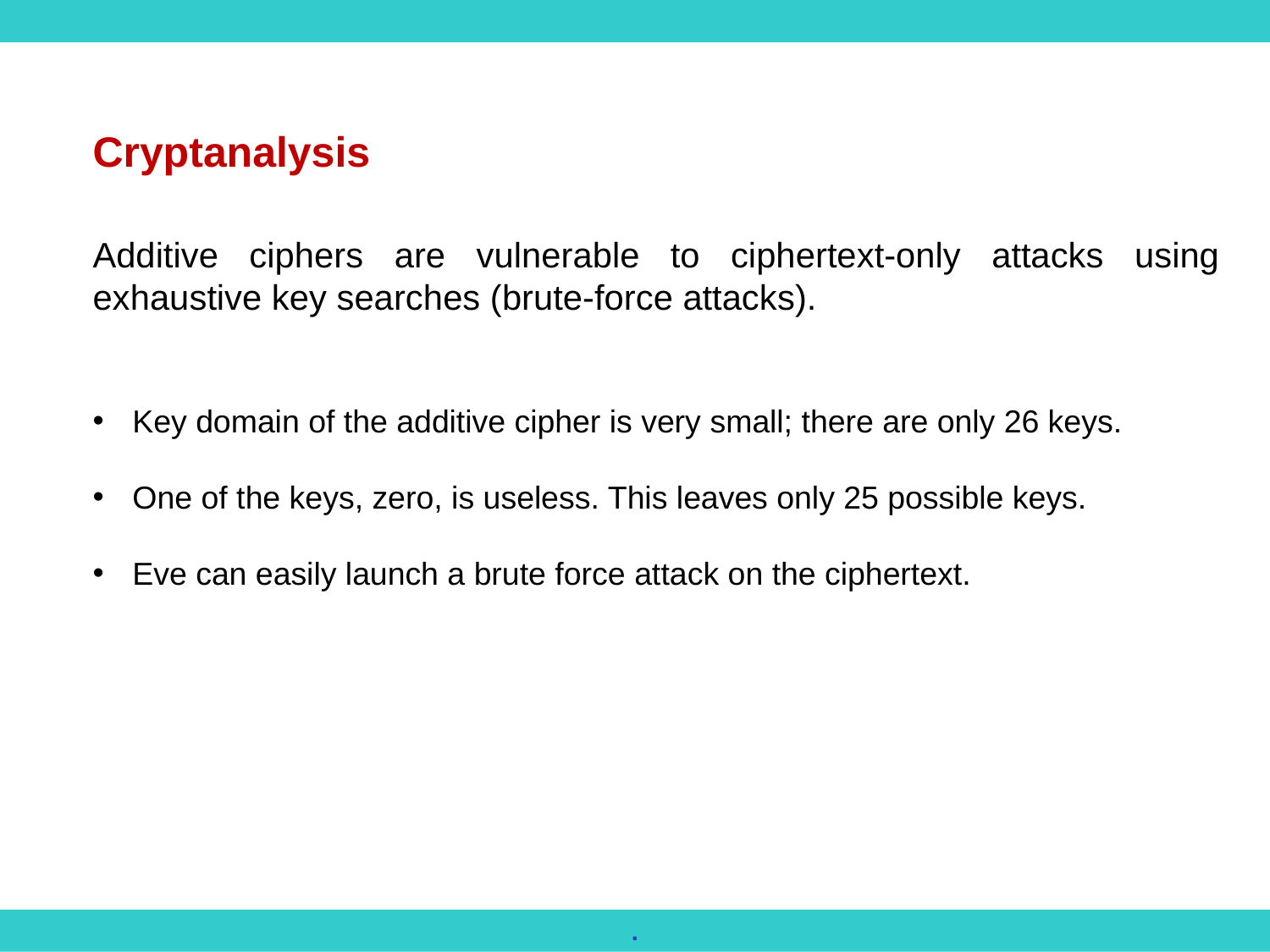

Cryptanalysis
Additive ciphers are vulnerable to ciphertext-only attacks using exhaustive key searches (brute-force attacks).

Key domain of the additive cipher is very small; there are only 26 keys.

One of the keys, zero, is useless. This leaves only 25 possible keys.

Eve can easily launch a brute force attack on the ciphertext.
.